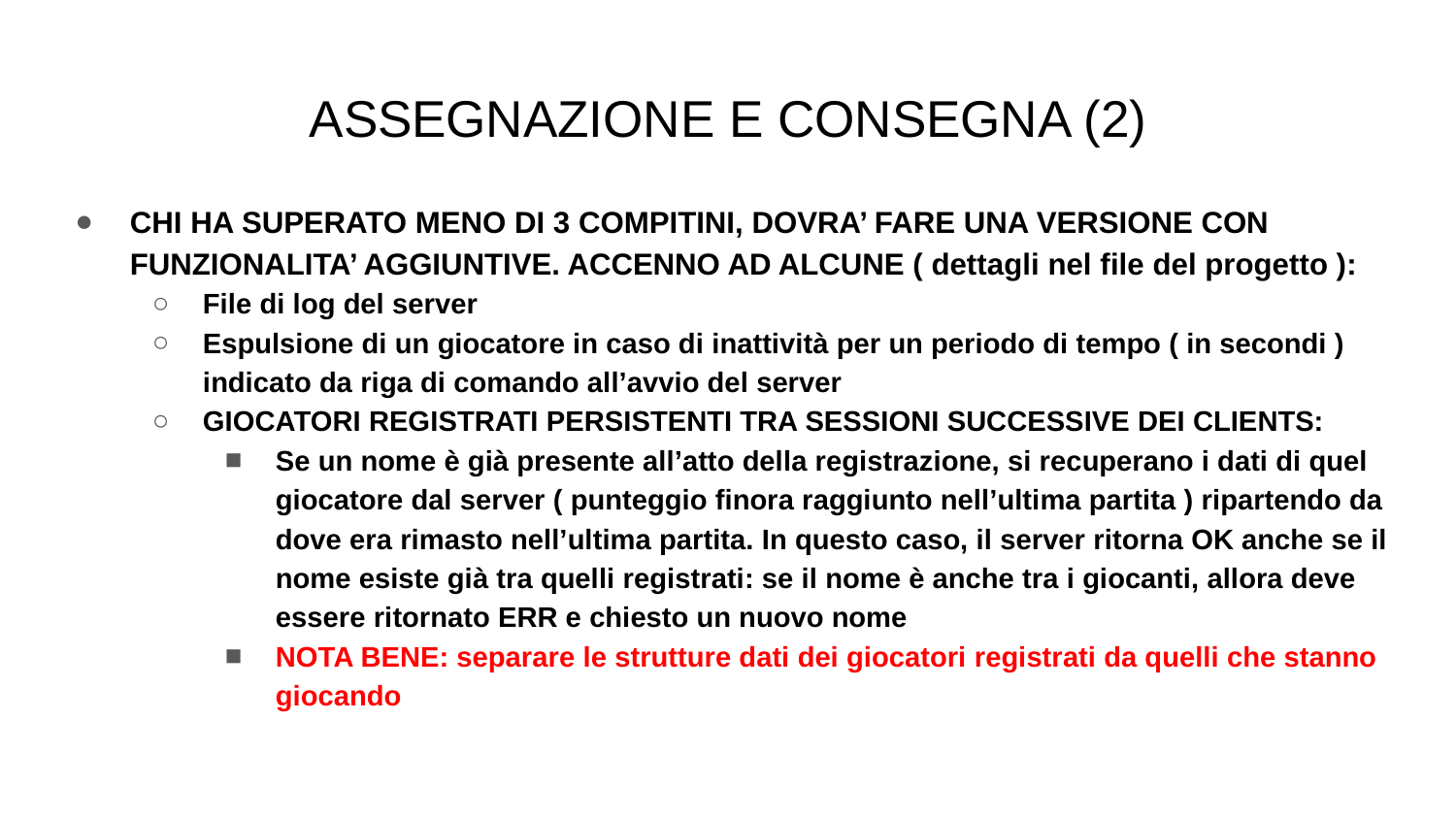

# ASSEGNAZIONE E CONSEGNA (2)
CHI HA SUPERATO MENO DI 3 COMPITINI, DOVRA’ FARE UNA VERSIONE CON FUNZIONALITA’ AGGIUNTIVE. ACCENNO AD ALCUNE ( dettagli nel file del progetto ):
File di log del server
Espulsione di un giocatore in caso di inattività per un periodo di tempo ( in secondi ) indicato da riga di comando all’avvio del server
GIOCATORI REGISTRATI PERSISTENTI TRA SESSIONI SUCCESSIVE DEI CLIENTS:
Se un nome è già presente all’atto della registrazione, si recuperano i dati di quel giocatore dal server ( punteggio finora raggiunto nell’ultima partita ) ripartendo da dove era rimasto nell’ultima partita. In questo caso, il server ritorna OK anche se il nome esiste già tra quelli registrati: se il nome è anche tra i giocanti, allora deve essere ritornato ERR e chiesto un nuovo nome
NOTA BENE: separare le strutture dati dei giocatori registrati da quelli che stanno giocando